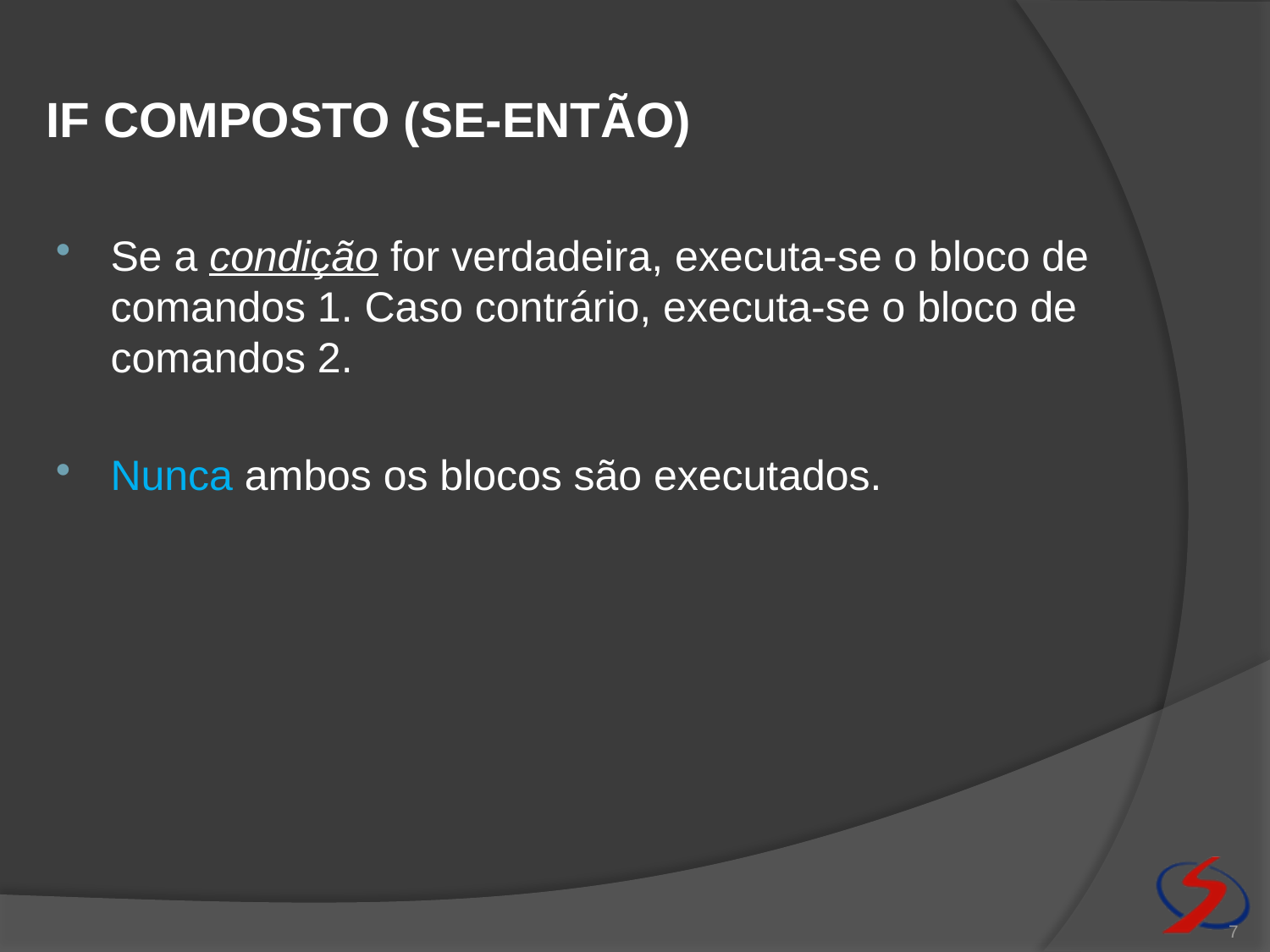

# If composto (SE-Então)
Se a condição for verdadeira, executa-se o bloco de comandos 1. Caso contrário, executa-se o bloco de comandos 2.

Nunca ambos os blocos são executados.
7